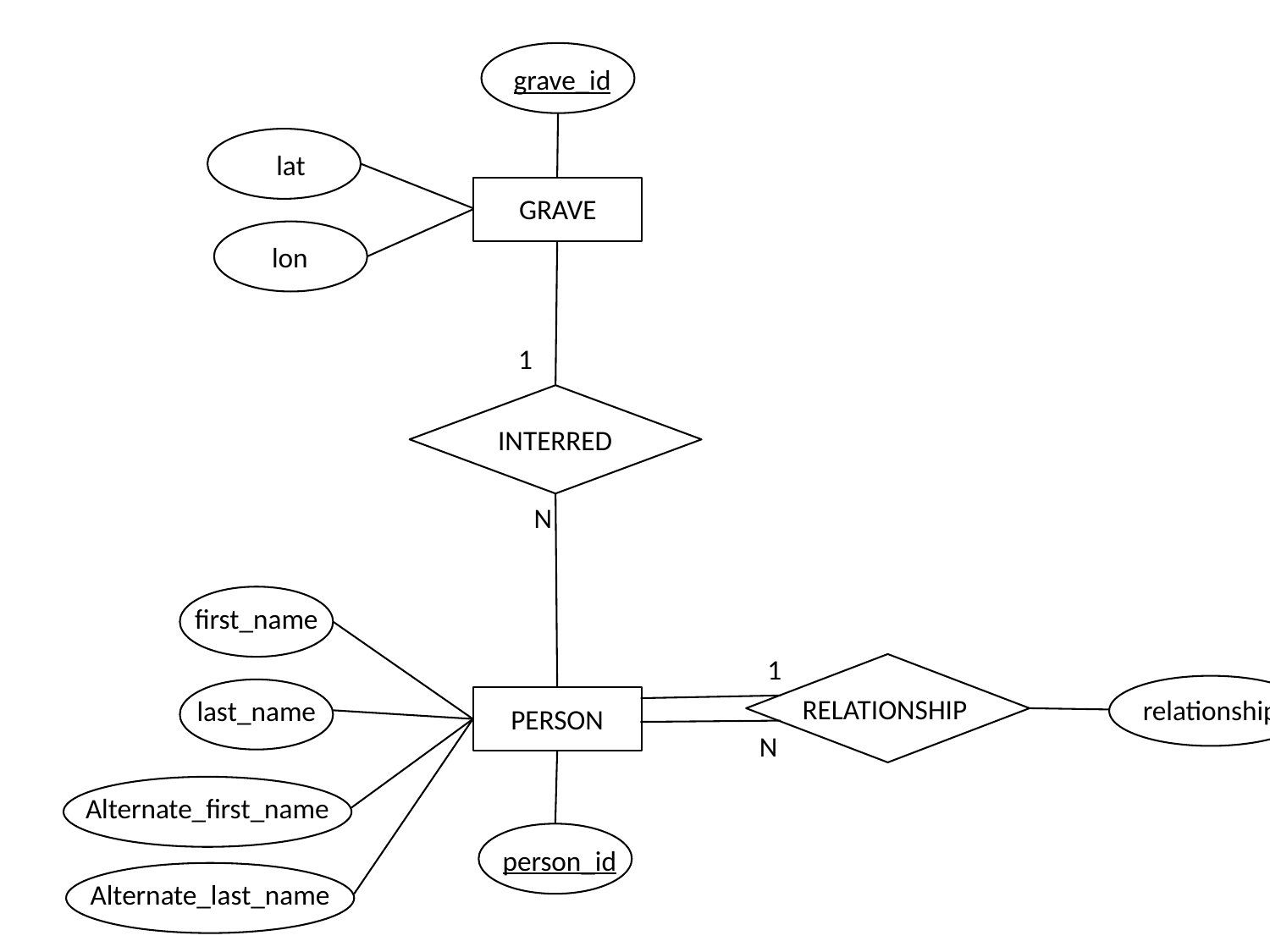

grave_id

lat

GRAVE

lon
1

INTERRED
N

first_name
1

RELATIONSHIP
relationship
last_name

PERSON
N

Alternate_first_name

person_id

Alternate_last_name